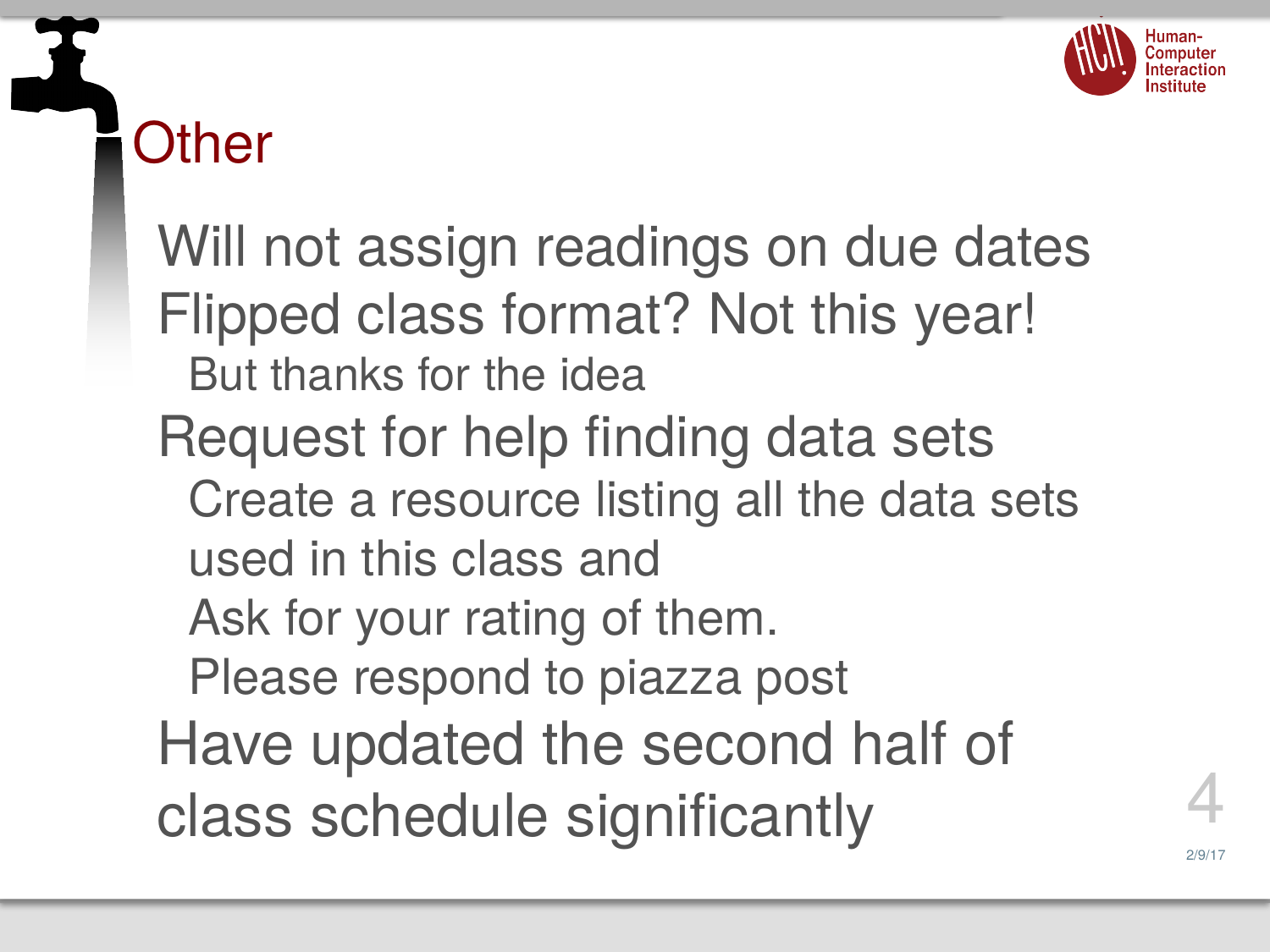

# Other
Will not assign readings on due dates
Flipped class format? Not this year!
But thanks for the idea
Request for help finding data sets
Create a resource listing all the data sets used in this class and
Ask for your rating of them.
Please respond to piazza post
Have updated the second half of class schedule significantly

4
2/9/17